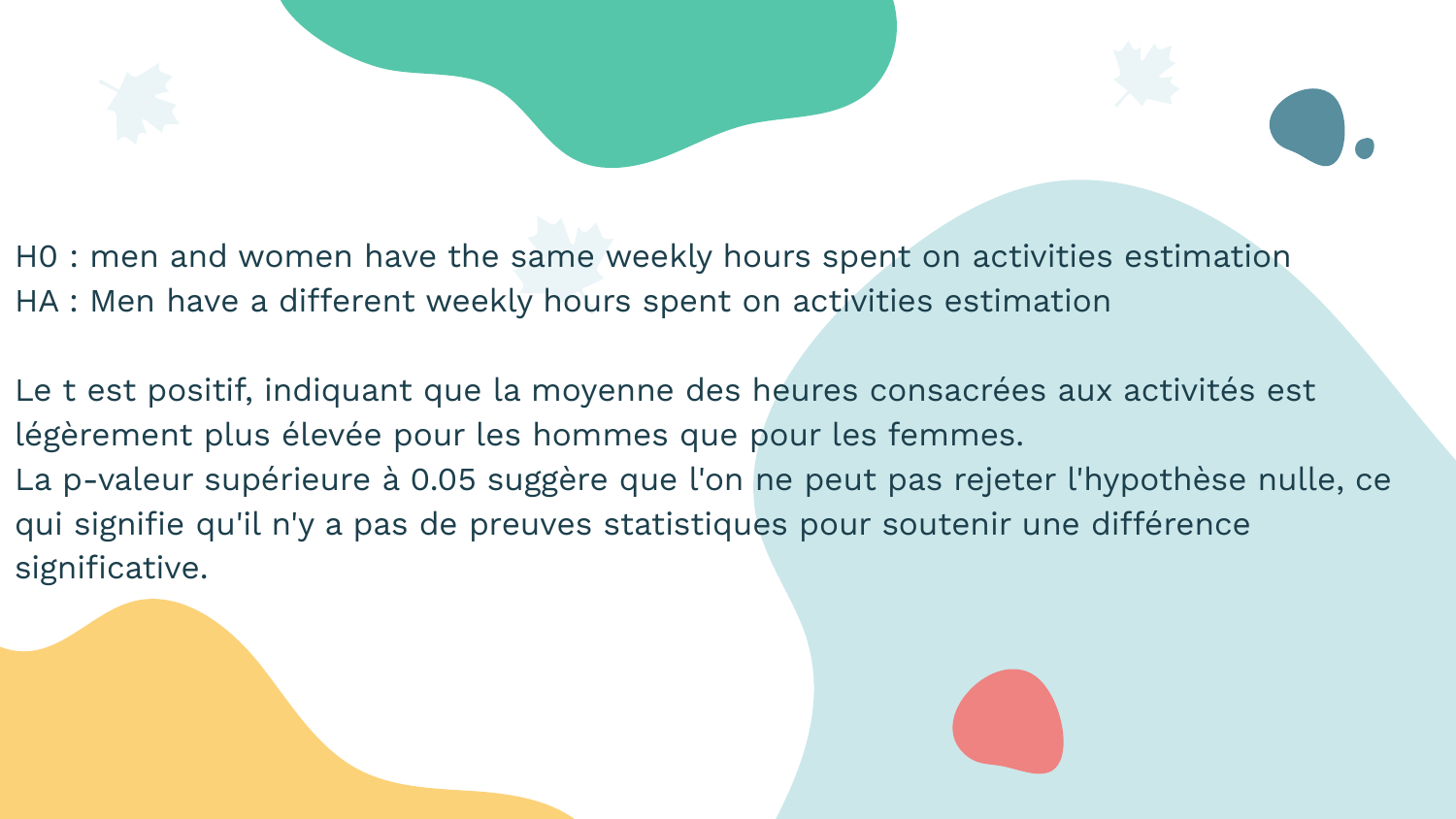

H0 : men and women have the same weekly hours spent on activities estimation
HA : Men have a different weekly hours spent on activities estimation

Le t est positif, indiquant que la moyenne des heures consacrées aux activités est légèrement plus élevée pour les hommes que pour les femmes.
La p-valeur supérieure à 0.05 suggère que l'on ne peut pas rejeter l'hypothèse nulle, ce qui signifie qu'il n'y a pas de preuves statistiques pour soutenir une différence significative.